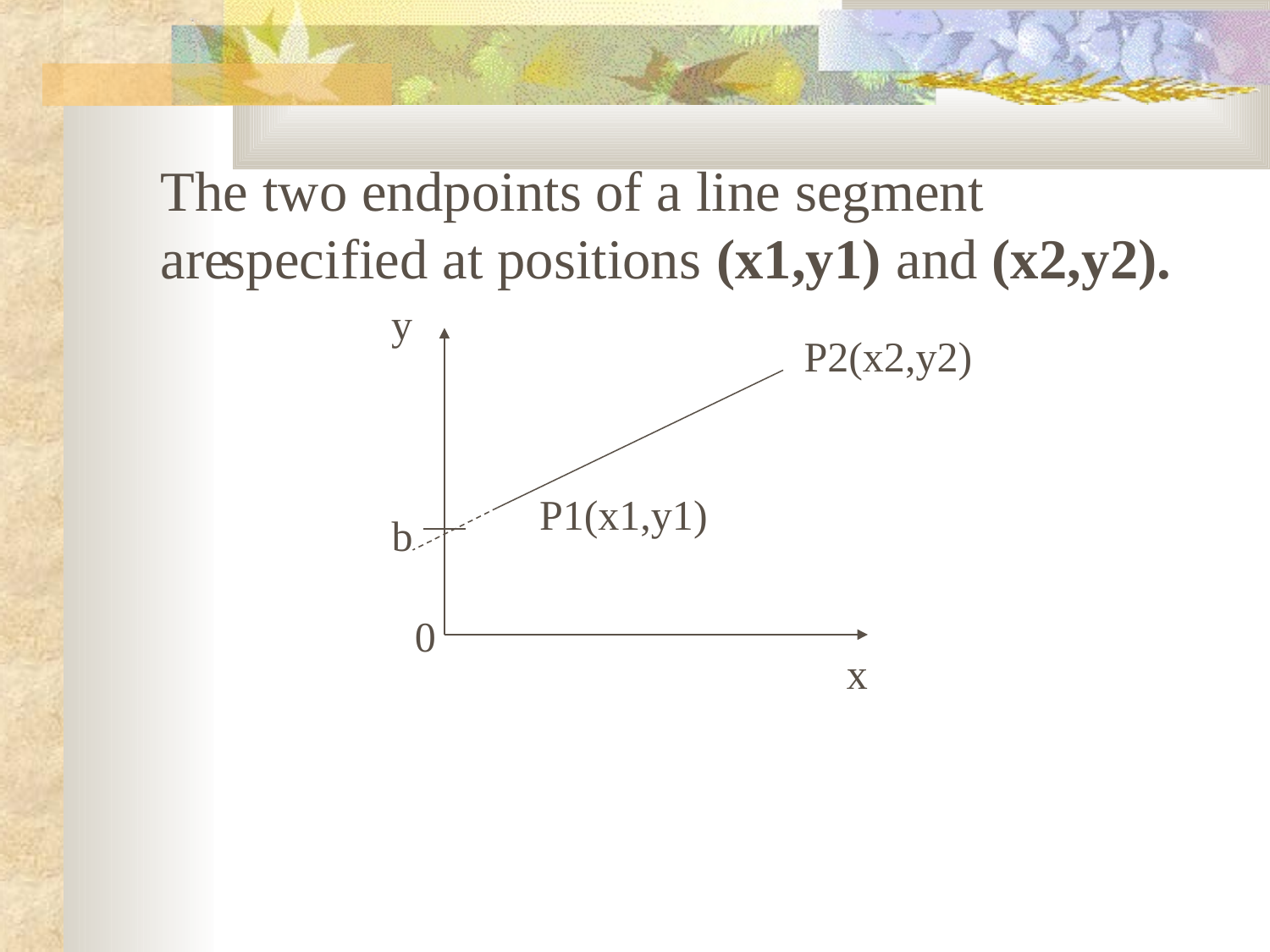

# The two endpoints of a line segment are
specified at positions (x1,y1) and (x2,y2).
y
P2(x2,y2)

P1(x1,y1)
b

0
x